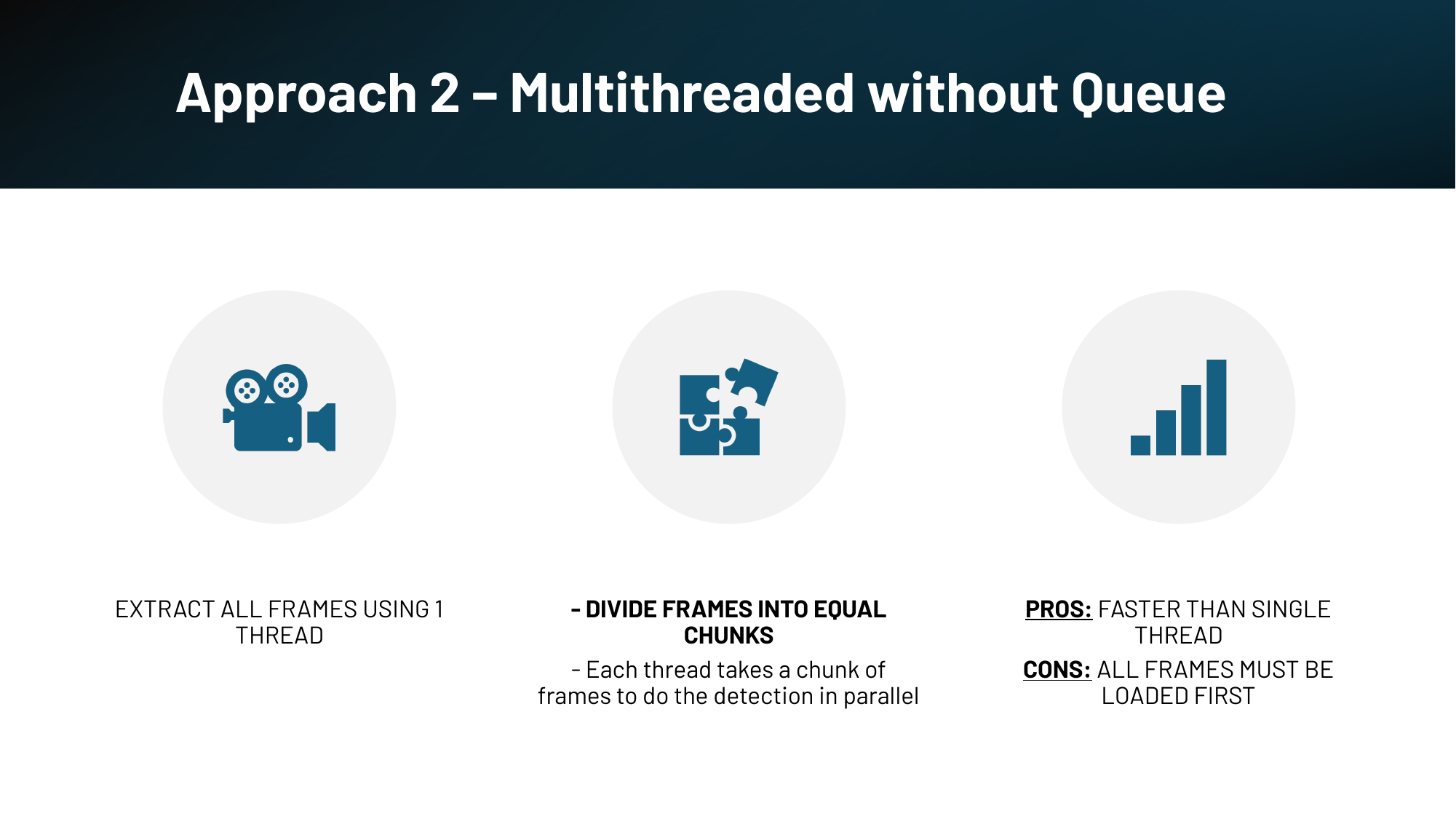

# Approach 2 – Multithreaded without Queue
Extract all frames using 1 thread
- Divide frames into equal chunks
- Each thread takes a chunk of frames to do the detection in parallel
Pros: Faster than single thread
Cons: All frames must be loaded first